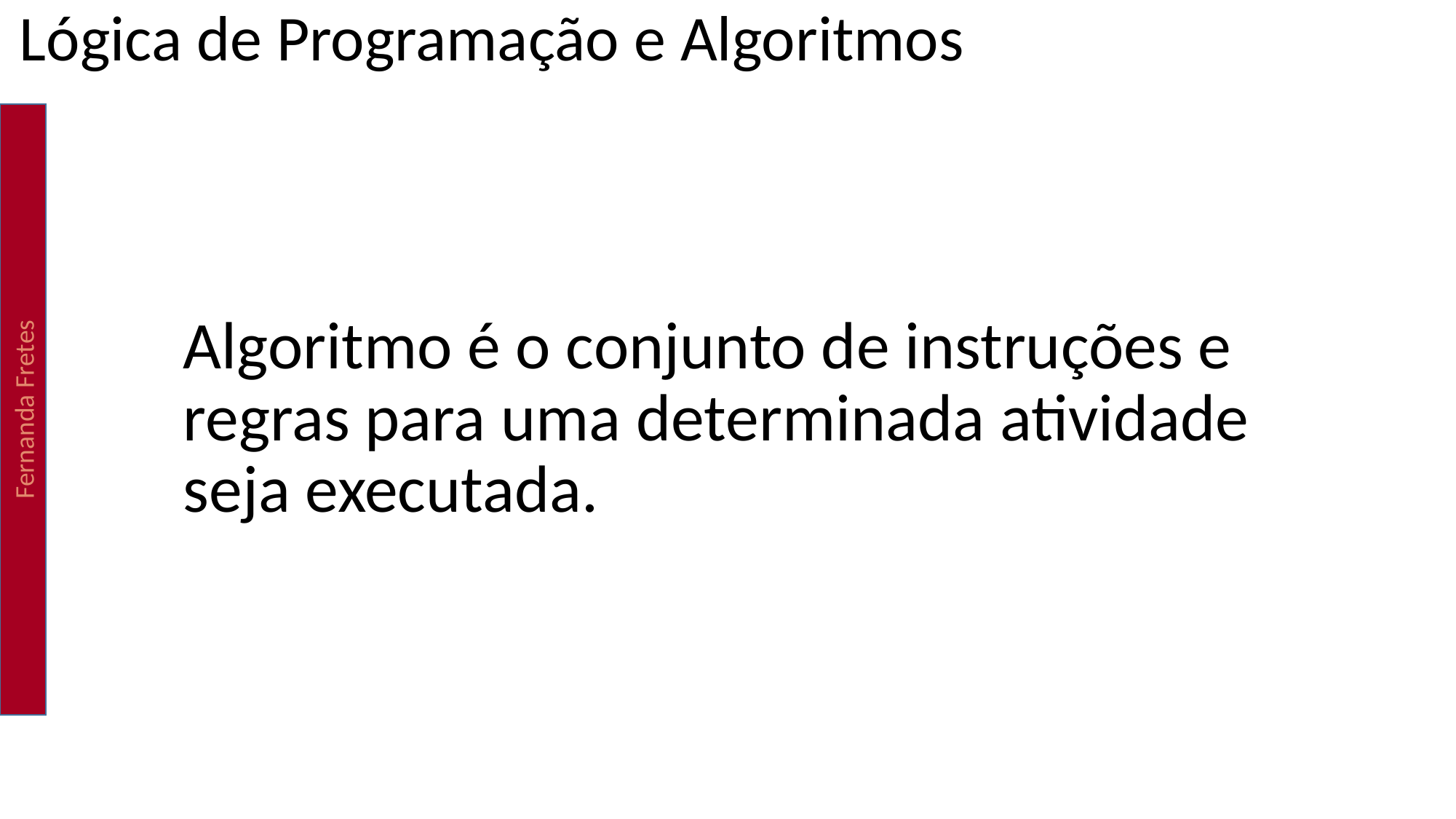

# Lógica de Programação e Algoritmos
Fernanda Fretes
Algoritmo é o conjunto de instruções e regras para uma determinada atividade seja executada.